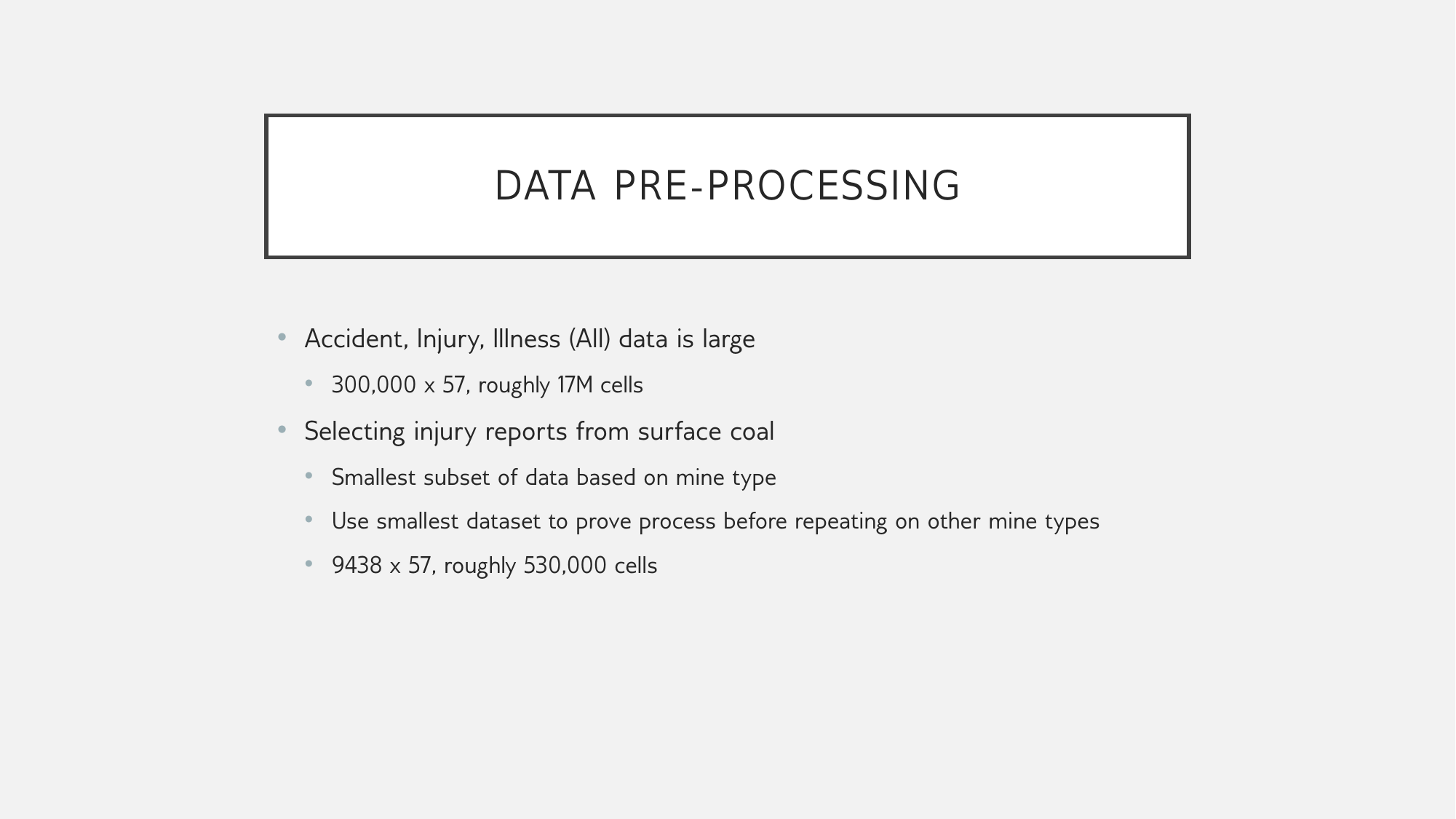

# Data pre-processing
Accident, Injury, Illness (AII) data is large
300,000 x 57, roughly 17M cells
Selecting injury reports from surface coal
Smallest subset of data based on mine type
Use smallest dataset to prove process before repeating on other mine types
9438 x 57, roughly 530,000 cells